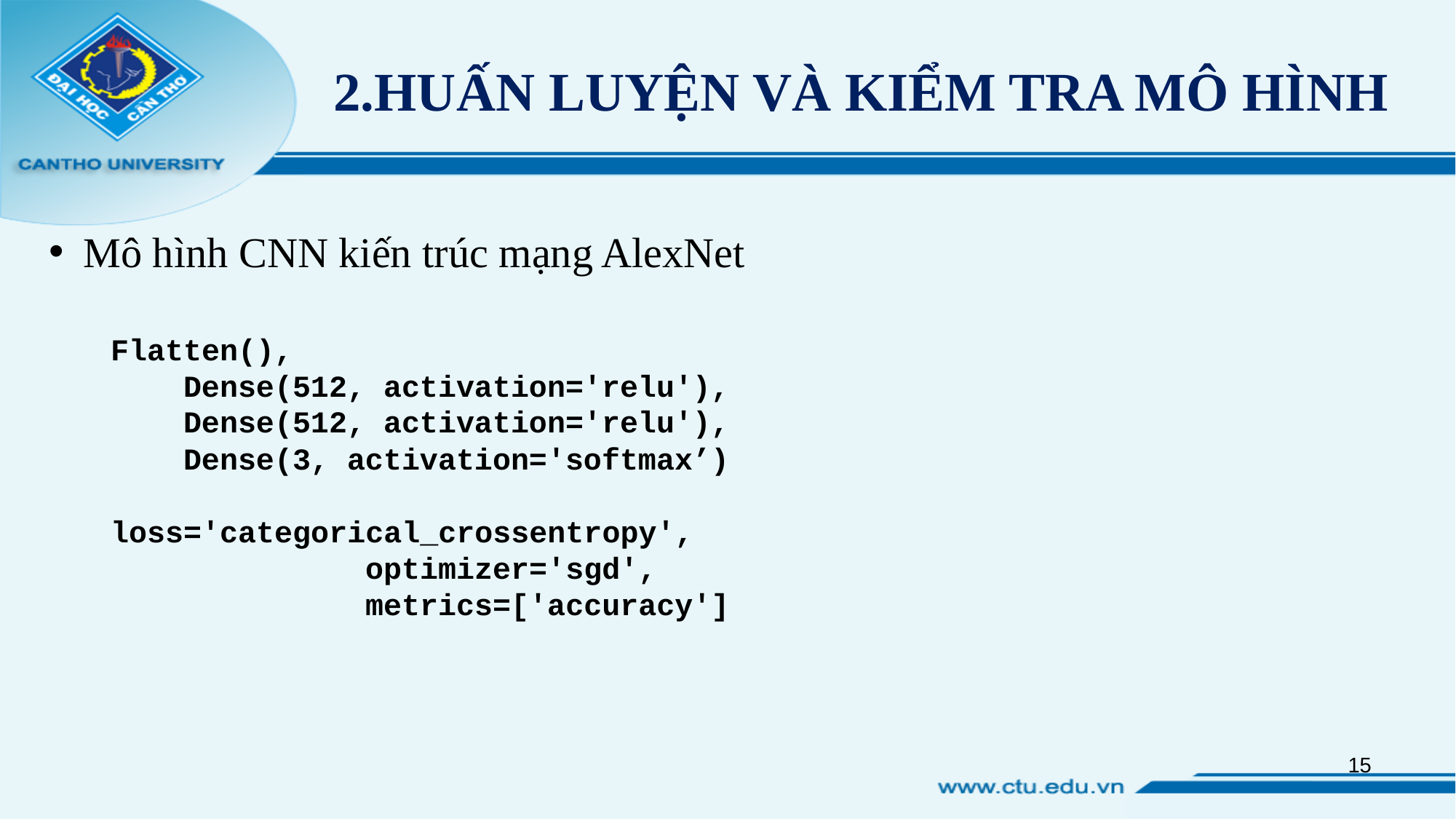

# 2.HUẤN LUYỆN VÀ KIỂM TRA MÔ HÌNH
Mô hình CNN kiến trúc mạng AlexNet
Flatten(),
    Dense(512, activation='relu'),
    Dense(512, activation='relu'),
    Dense(3, activation='softmax’)

loss='categorical_crossentropy',
              optimizer='sgd',
              metrics=['accuracy']

15